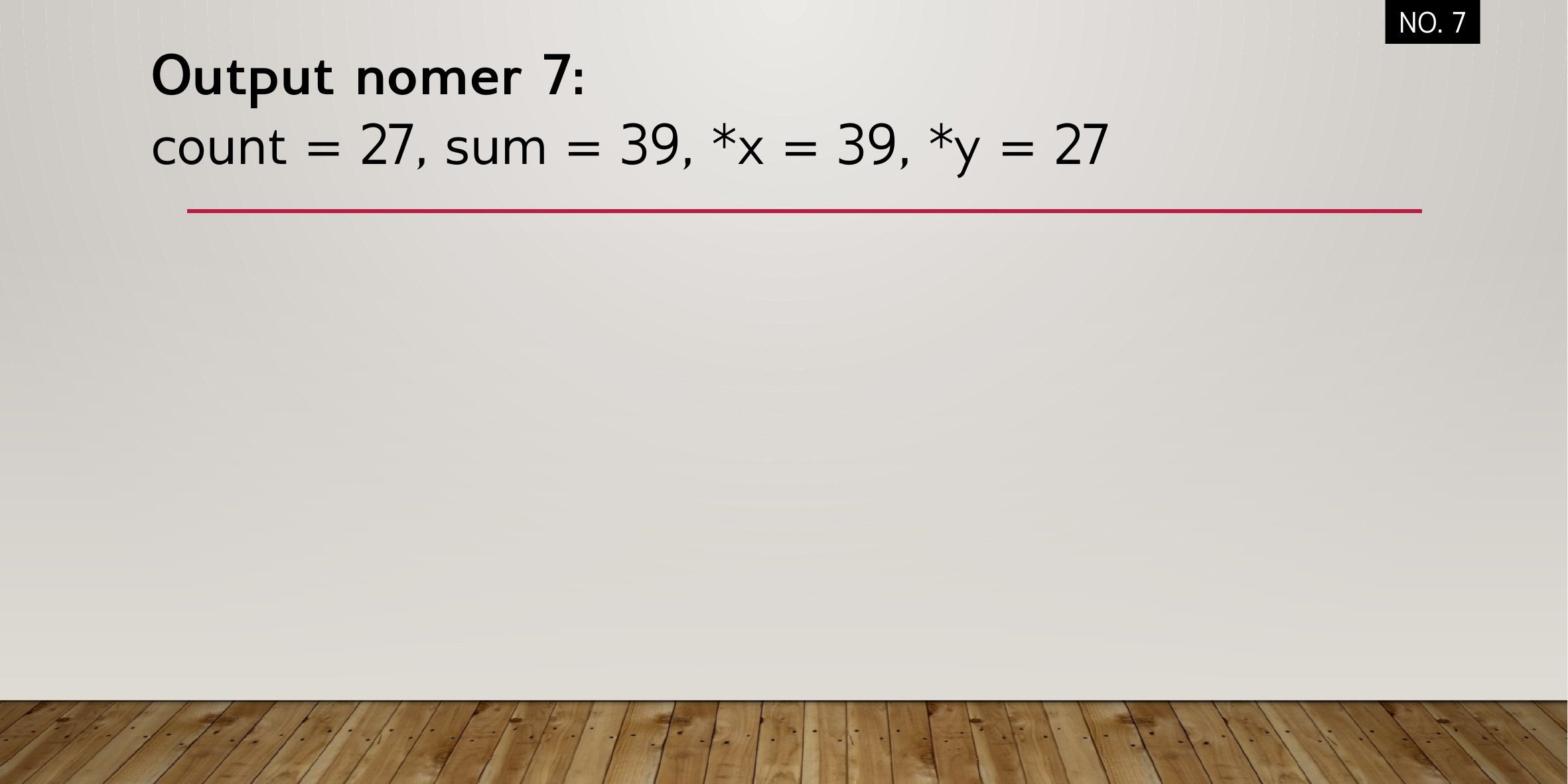

NO. 7
Output nomer 7:
count = 27, sum = 39, *x = 39, *y = 27